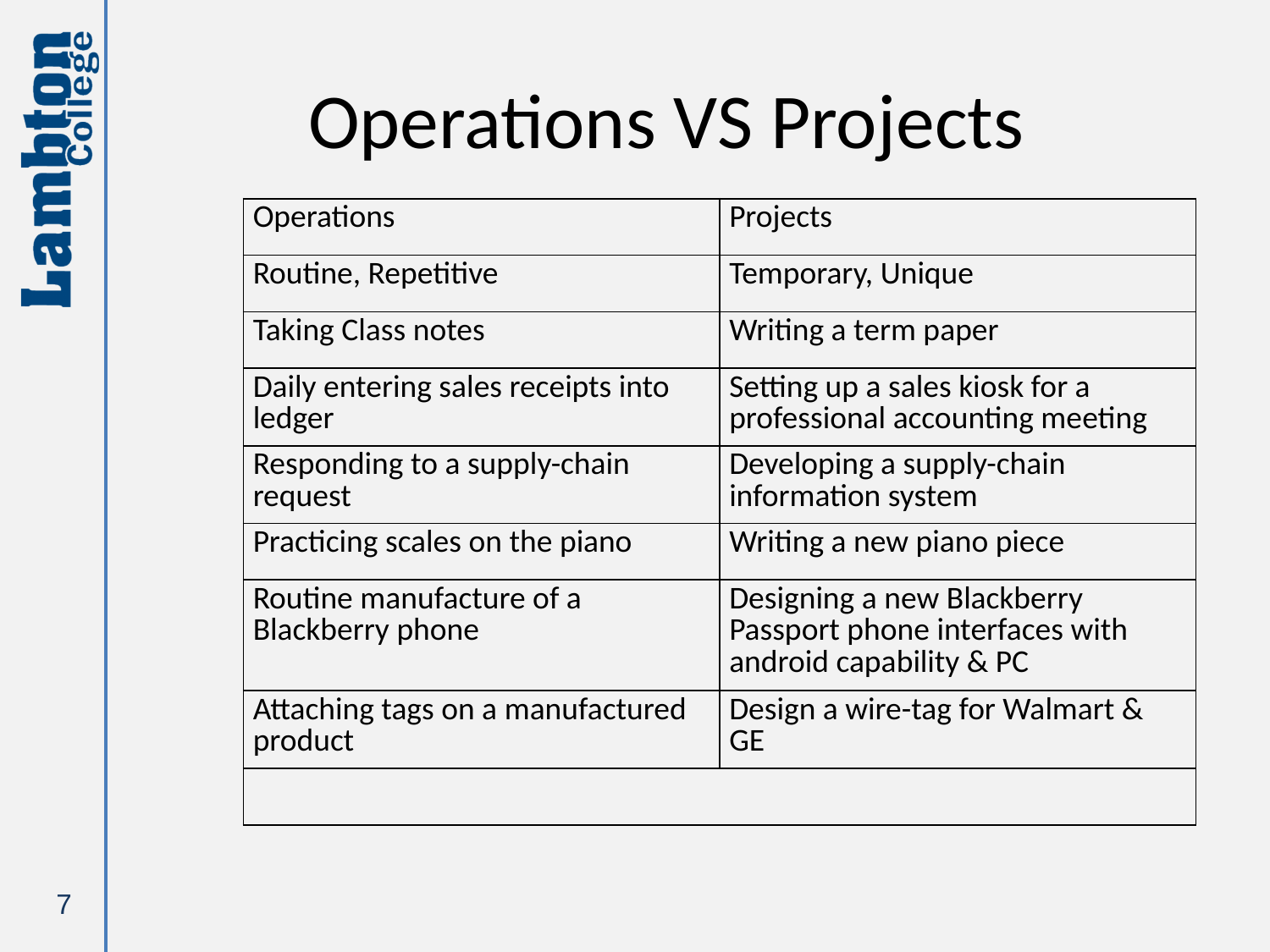

# Operations VS Projects
| Operations | Projects |
| --- | --- |
| Routine, Repetitive | Temporary, Unique |
| Taking Class notes | Writing a term paper |
| Daily entering sales receipts into ledger | Setting up a sales kiosk for a professional accounting meeting |
| Responding to a supply-chain request | Developing a supply-chain information system |
| Practicing scales on the piano | Writing a new piano piece |
| Routine manufacture of a Blackberry phone | Designing a new Blackberry Passport phone interfaces with android capability & PC |
| Attaching tags on a manufactured product | Design a wire-tag for Walmart & GE |
|  |  |
7